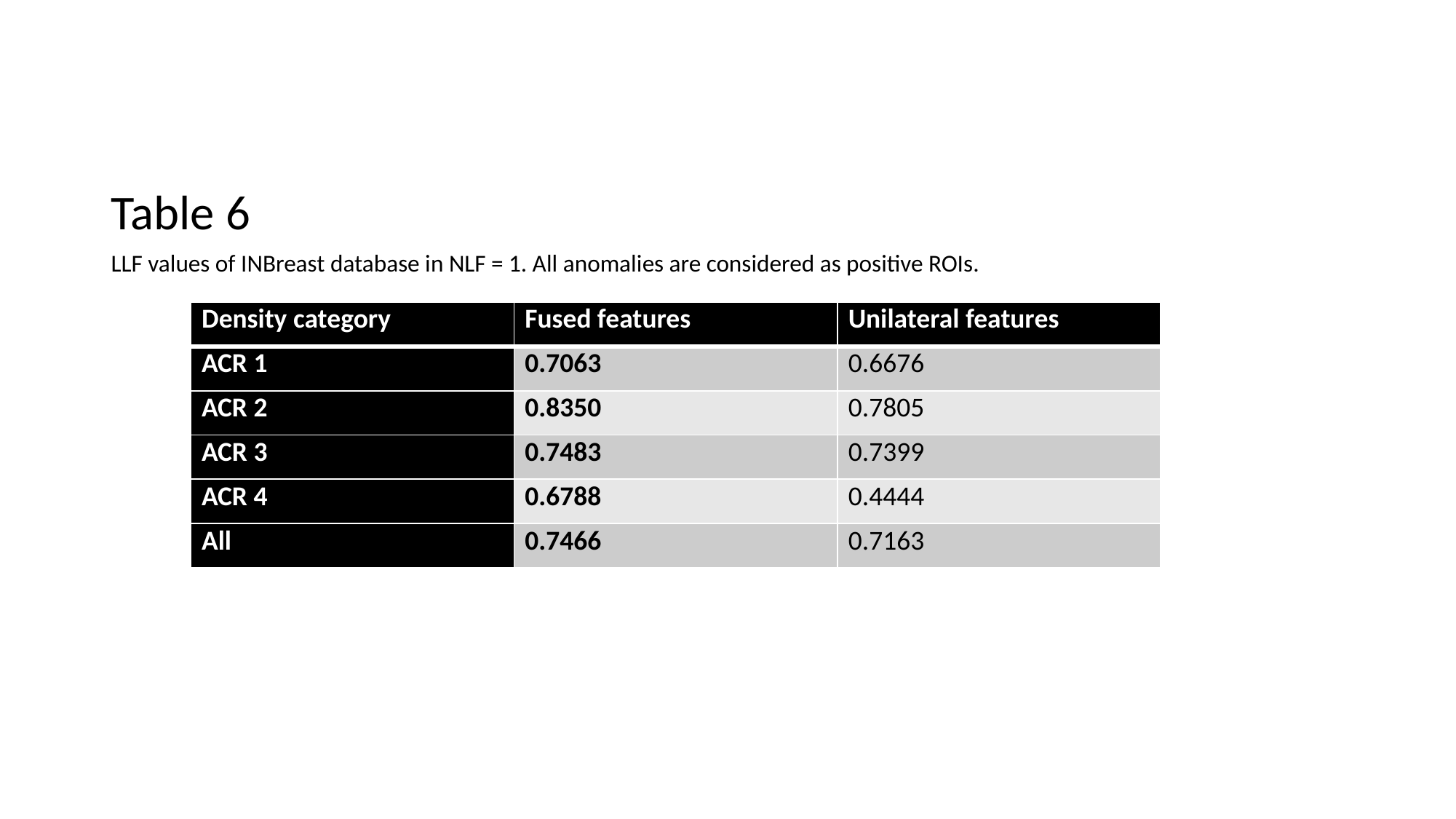

# Table 6
LLF values of INBreast database in NLF = 1. All anomalies are considered as positive ROIs.
| Density category | Fused features | Unilateral features |
| --- | --- | --- |
| ACR 1 | 0.7063 | 0.6676 |
| ACR 2 | 0.8350 | 0.7805 |
| ACR 3 | 0.7483 | 0.7399 |
| ACR 4 | 0.6788 | 0.4444 |
| All | 0.7466 | 0.7163 |